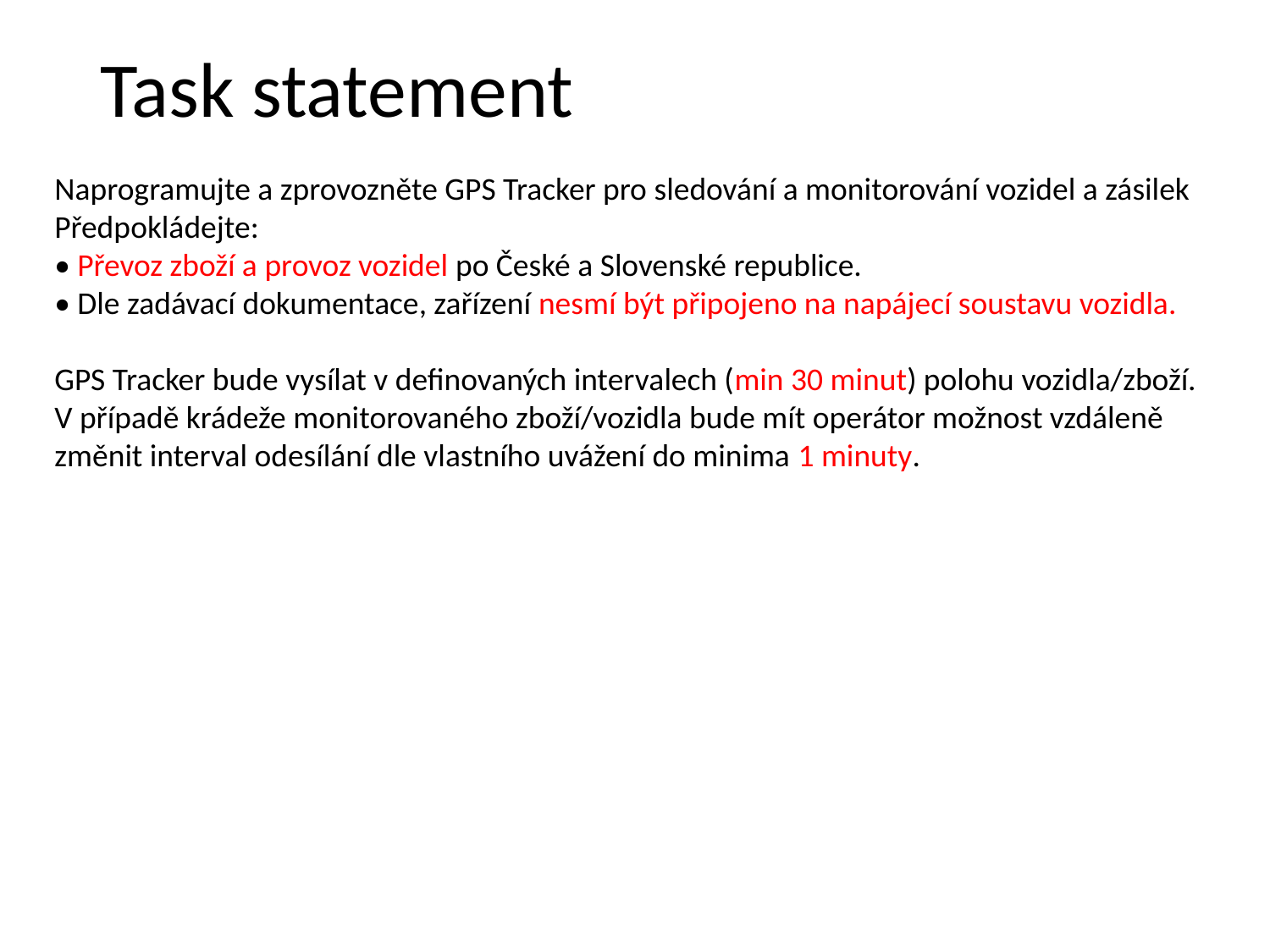

# Task statement
Naprogramujte a zprovozněte GPS Tracker pro sledování a monitorování vozidel a zásilek
Předpokládejte:
• Převoz zboží a provoz vozidel po České a Slovenské republice.
• Dle zadávací dokumentace, zařízení nesmí být připojeno na napájecí soustavu vozidla.

GPS Tracker bude vysílat v definovaných intervalech (min 30 minut) polohu vozidla/zboží.
V případě krádeže monitorovaného zboží/vozidla bude mít operátor možnost vzdáleně
změnit interval odesílání dle vlastního uvážení do minima 1 minuty.